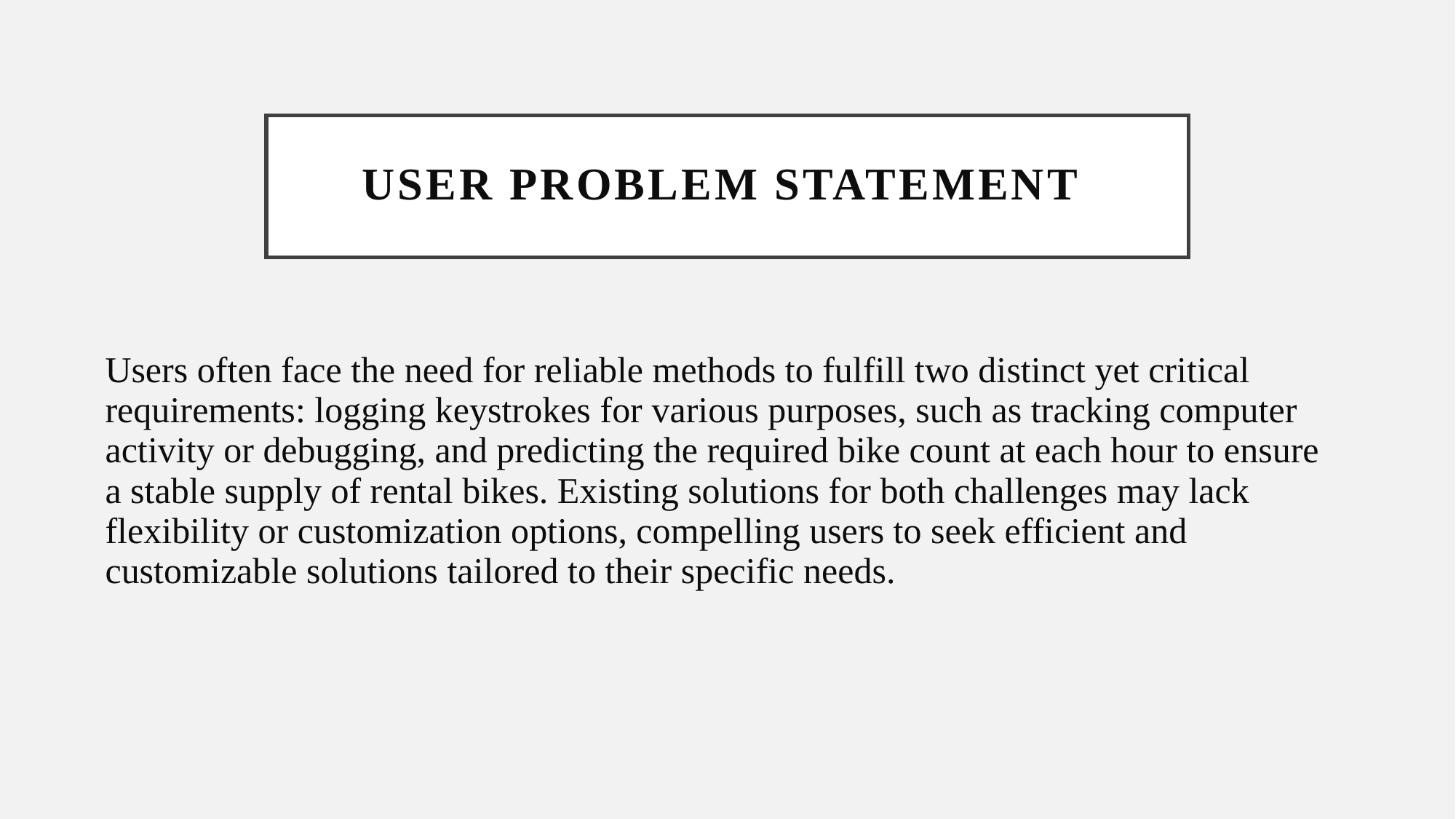

# User Problem Statement
Users often face the need for reliable methods to fulfill two distinct yet critical requirements: logging keystrokes for various purposes, such as tracking computer activity or debugging, and predicting the required bike count at each hour to ensure a stable supply of rental bikes. Existing solutions for both challenges may lack flexibility or customization options, compelling users to seek efficient and customizable solutions tailored to their specific needs.